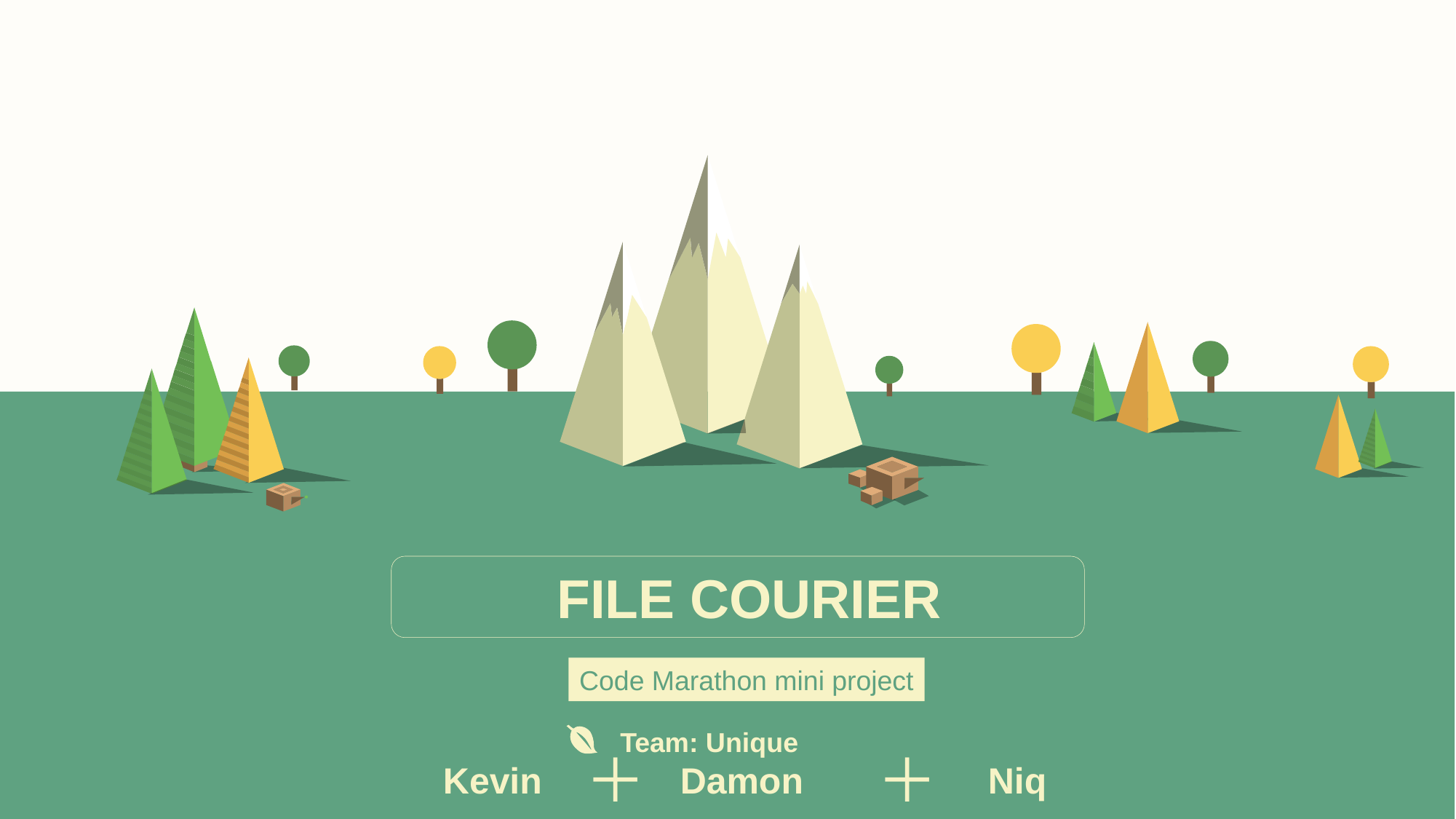

FILE COURIER
Code Marathon mini project
Team: Unique

＋
＋
Kevin
Damon
Niq